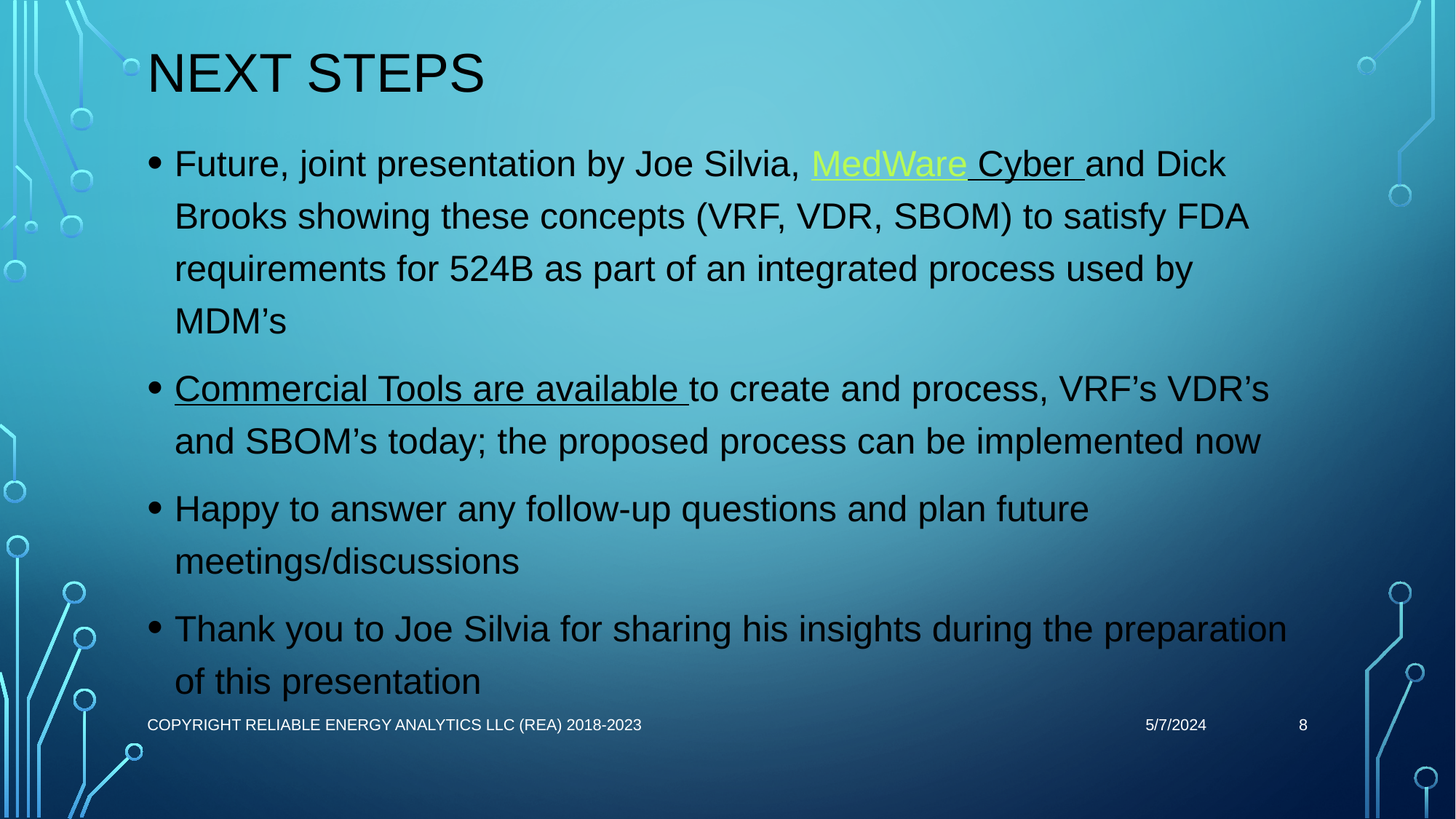

# Next Steps
Future, joint presentation by Joe Silvia, MedWare Cyber and Dick Brooks showing these concepts (VRF, VDR, SBOM) to satisfy FDA requirements for 524B as part of an integrated process used by MDM’s
Commercial Tools are available to create and process, VRF’s VDR’s and SBOM’s today; the proposed process can be implemented now
Happy to answer any follow-up questions and plan future meetings/discussions
Thank you to Joe Silvia for sharing his insights during the preparation of this presentation
8
Copyright Reliable Energy Analytics LLC (REA) 2018-2023
5/7/2024